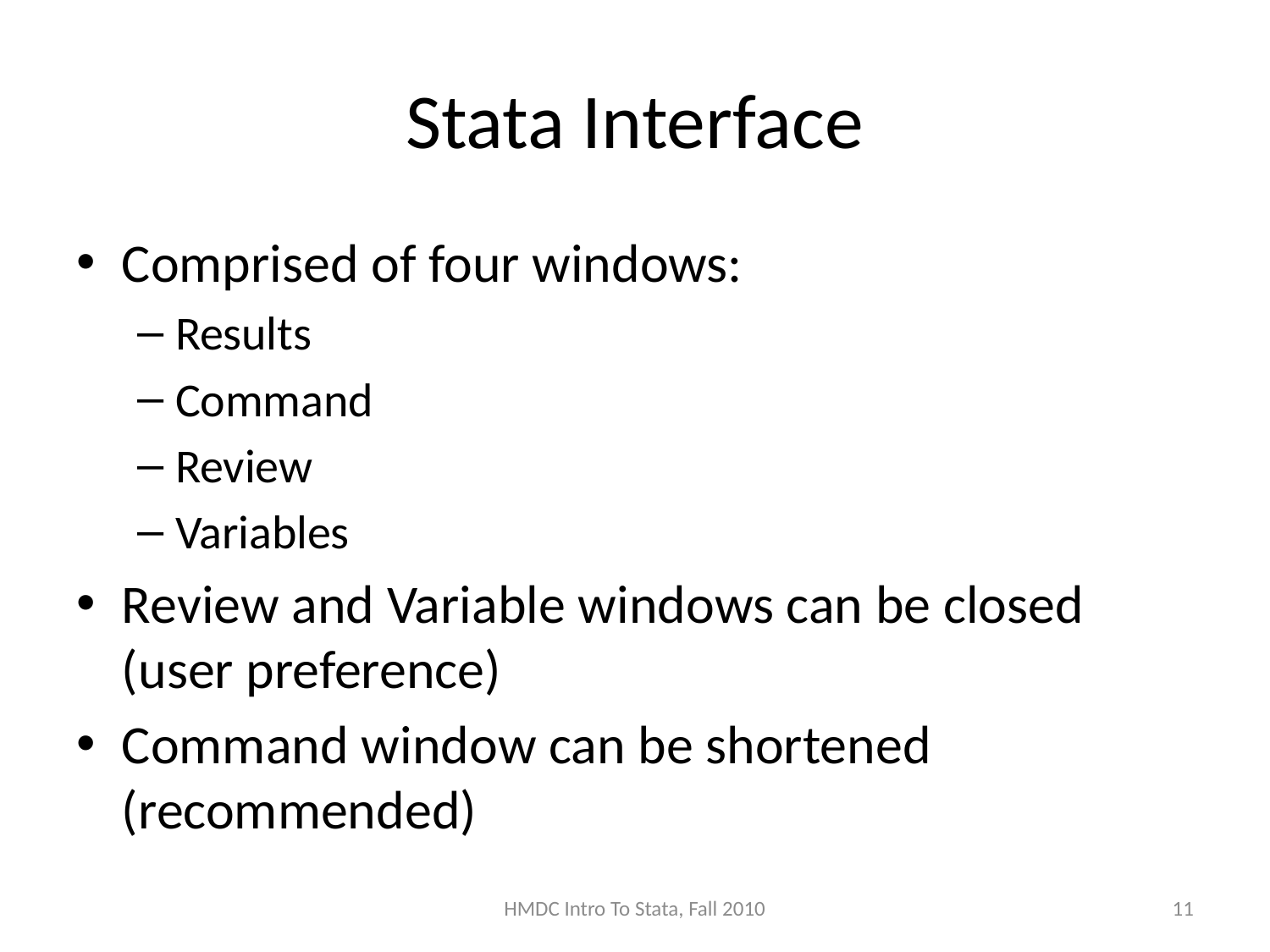

# Stata Interface
Comprised of four windows:
Results
Command
Review
Variables
Review and Variable windows can be closed (user preference)
Command window can be shortened (recommended)

HMDC Intro To Stata, Fall 2010
11